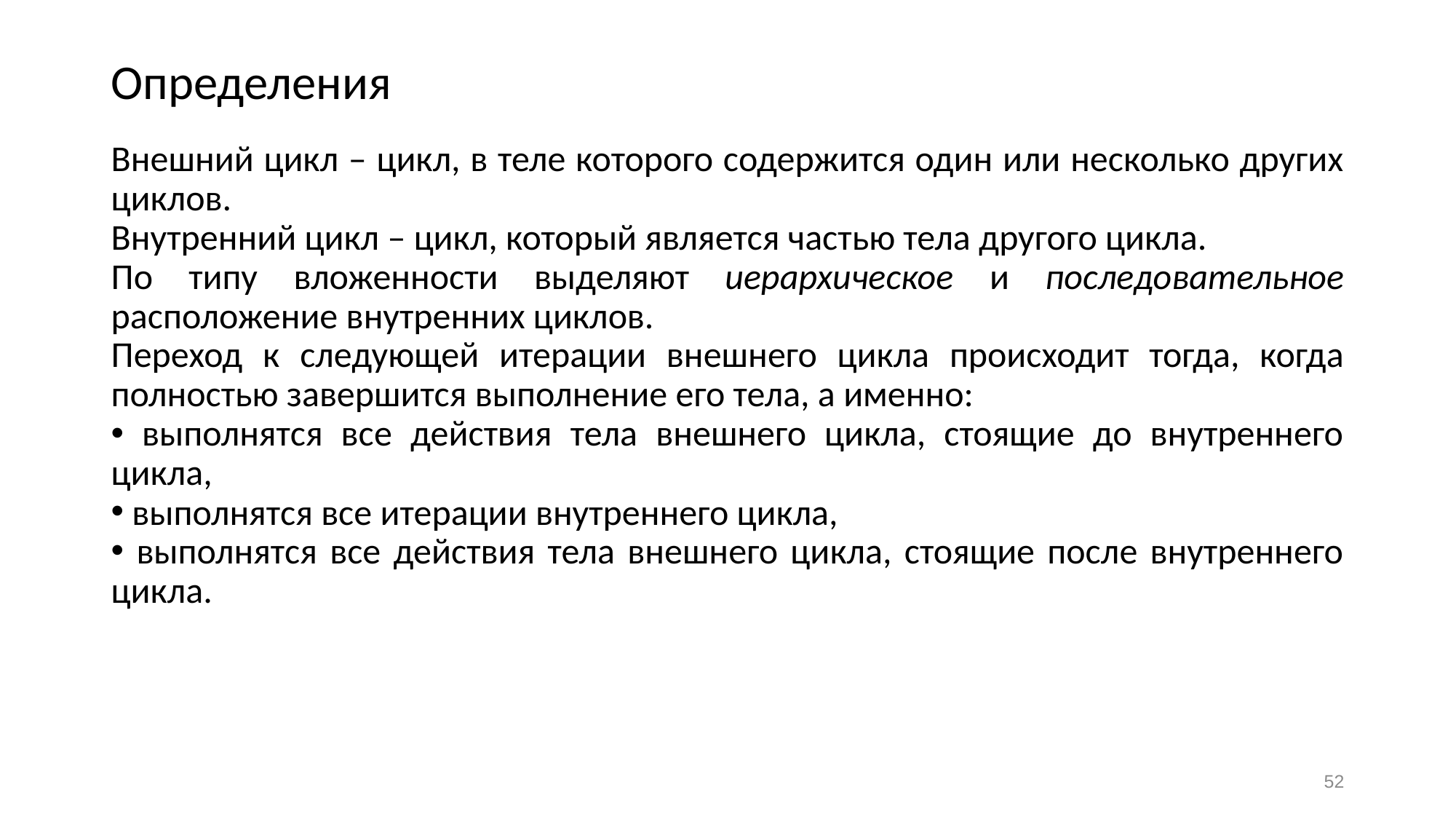

# Определения
Внешний цикл – цикл, в теле которого содержится один или несколько других циклов.
Внутренний цикл – цикл, который является частью тела другого цикла.
По типу вложенности выделяют иерархическое и последовательное расположение внутренних циклов.
Переход к следующей итерации внешнего цикла происходит тогда, когда полностью завершится выполнение его тела, а именно:
 выполнятся все действия тела внешнего цикла, стоящие до внутреннего цикла,
 выполнятся все итерации внутреннего цикла,
 выполнятся все действия тела внешнего цикла, стоящие после внутреннего цикла.
52